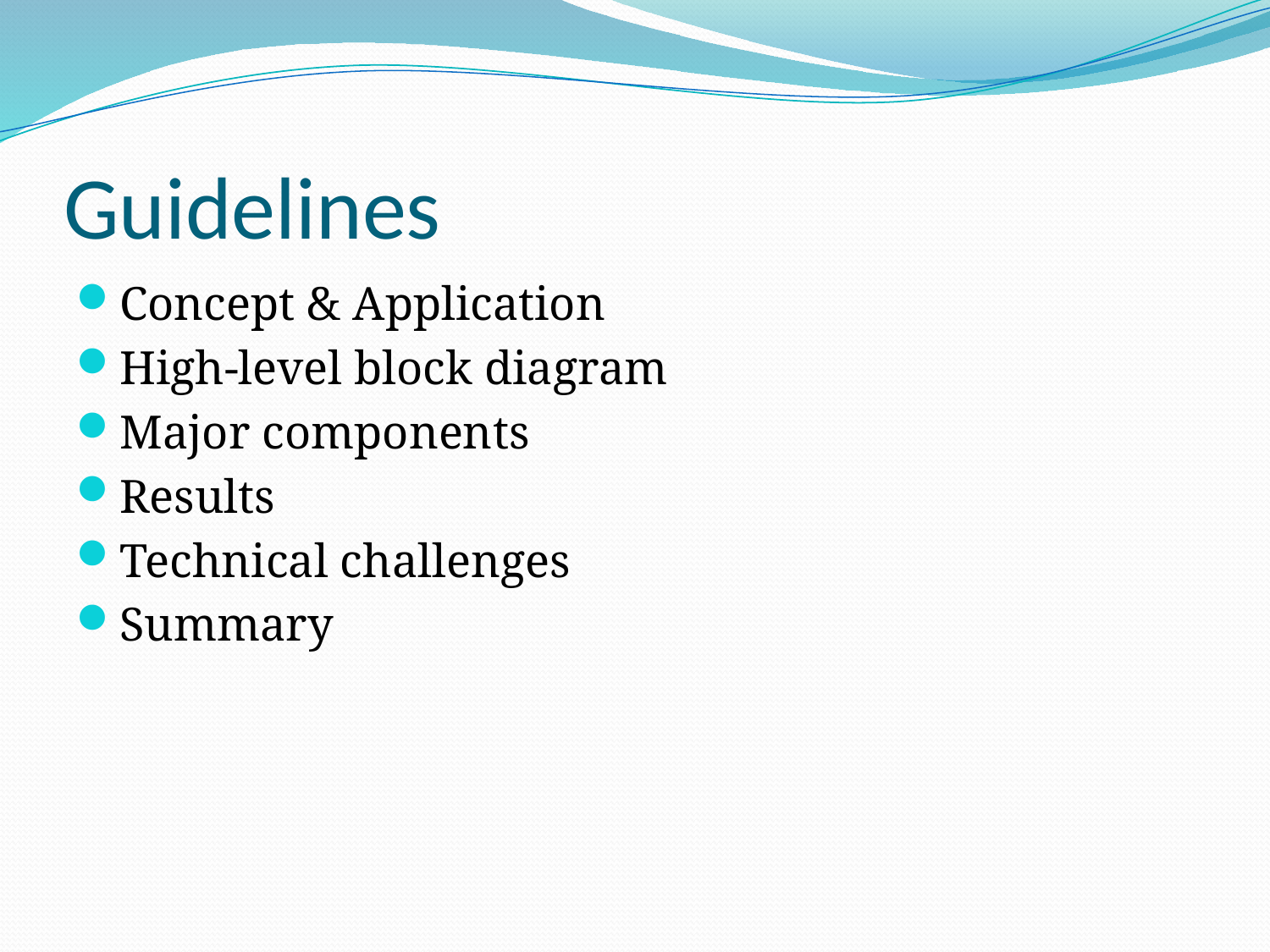

# Guidelines
Concept & Application
High-level block diagram
Major components
Results
Technical challenges
Summary